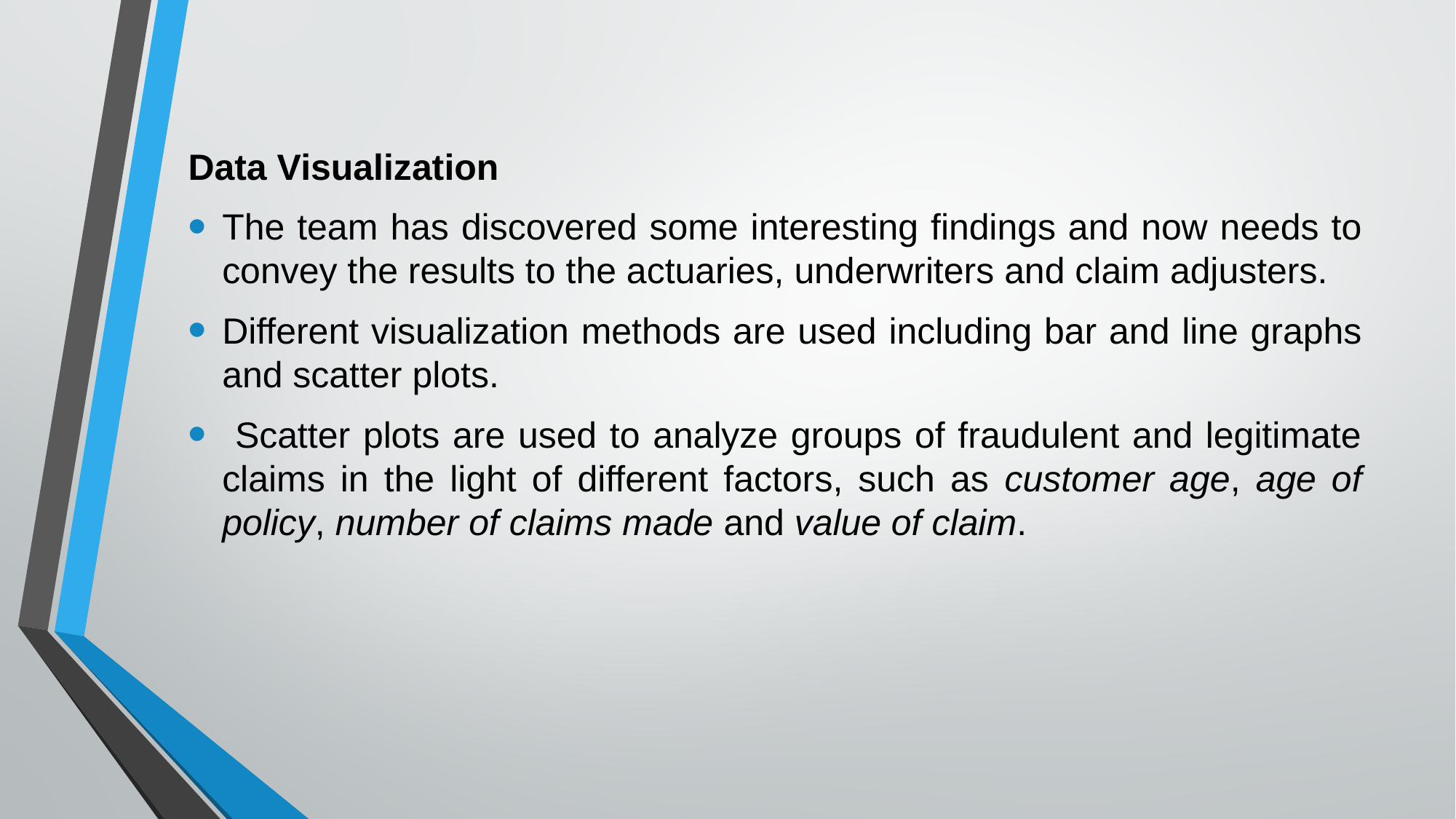

Data Visualization
The team has discovered some interesting findings and now needs to convey the results to the actuaries, underwriters and claim adjusters.
Different visualization methods are used including bar and line graphs and scatter plots.
 Scatter plots are used to analyze groups of fraudulent and legitimate claims in the light of different factors, such as customer age, age of policy, number of claims made and value of claim.